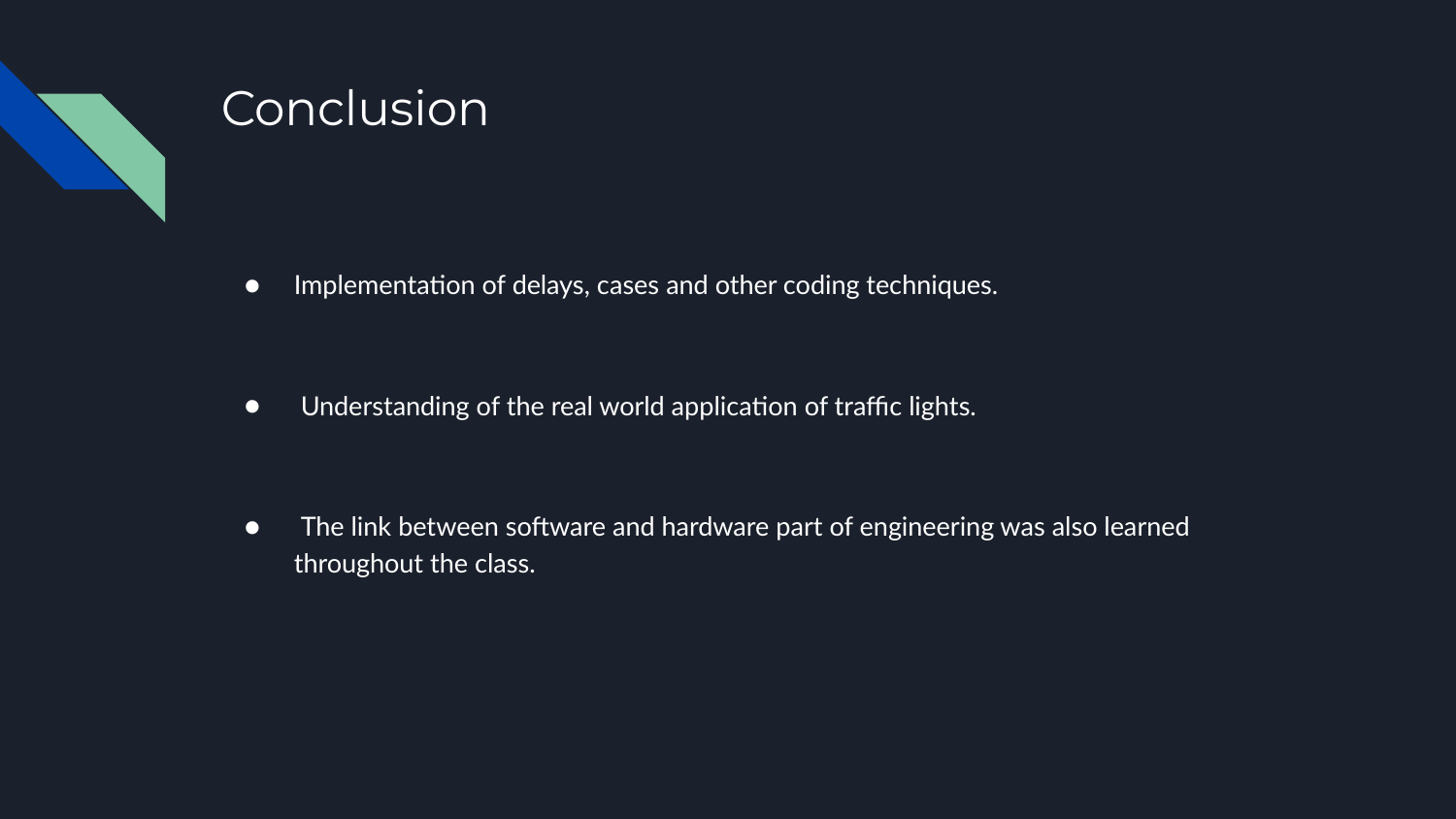

# Conclusion
Implementation of delays, cases and other coding techniques.

 Understanding of the real world application of traffic lights.

 The link between software and hardware part of engineering was also learned throughout the class.